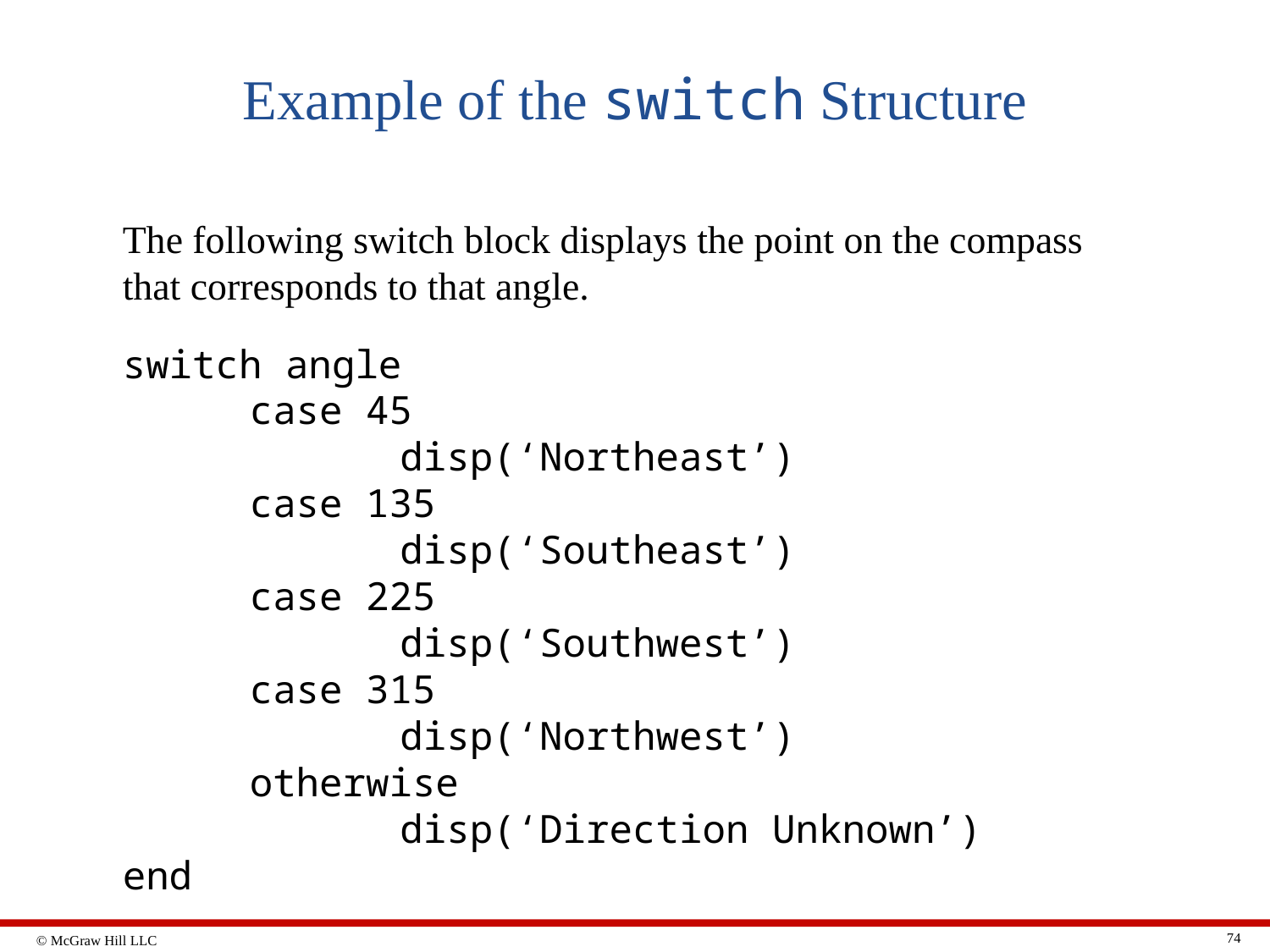

# Example of the switch Structure
The following switch block displays the point on the compass that corresponds to that angle.
switch angle
	case 45
		 disp(‘Northeast’)
	case 135
		 disp(‘Southeast’)
	case 225
		 disp(‘Southwest’)
	case 315
		 disp(‘Northwest’)
	otherwise
		 disp(‘Direction Unknown’)
end
74